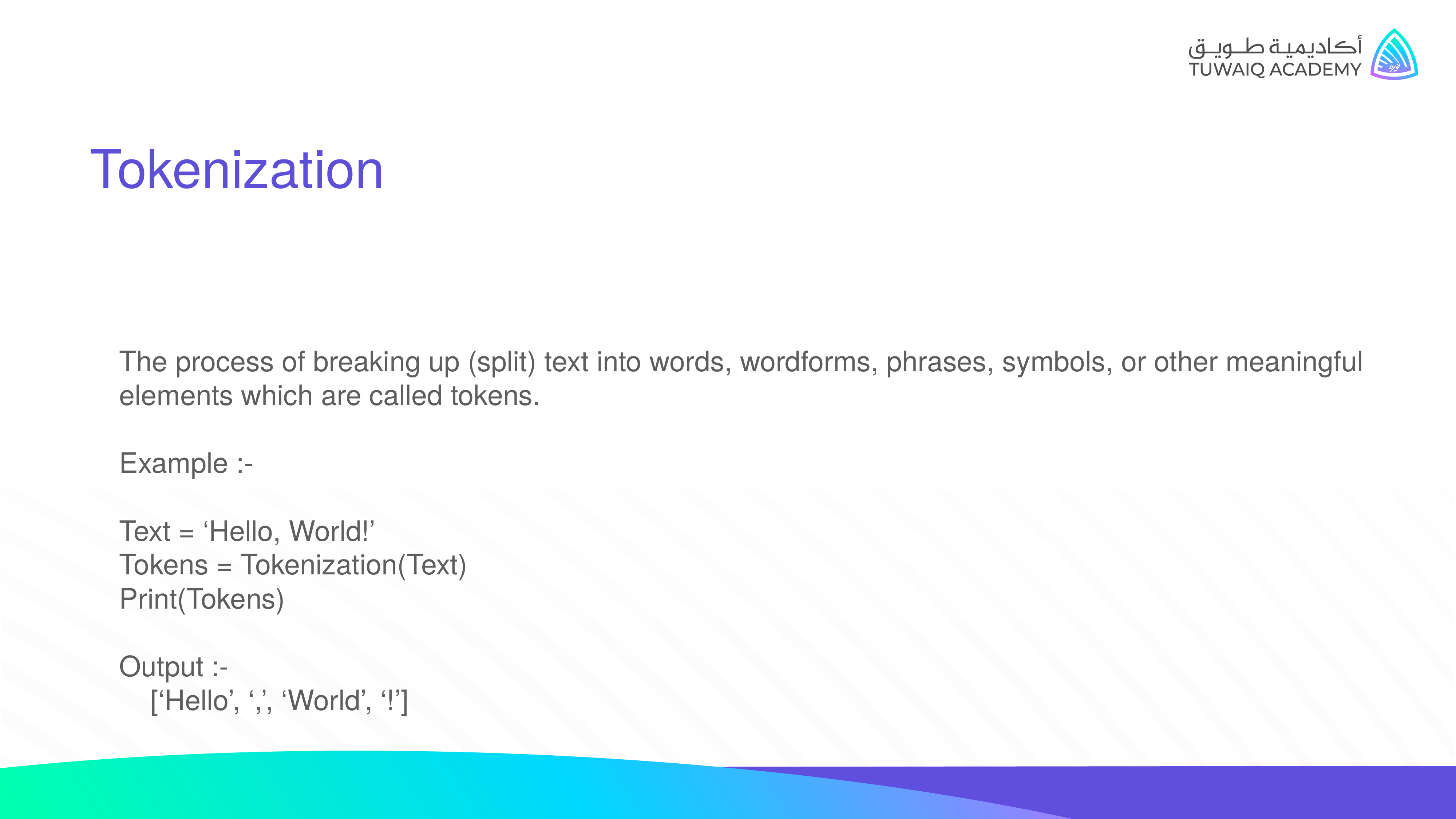

Tokenization

The process of breaking up (split) text into words, wordforms, phrases, symbols, or other meaningful elements which are called tokens.

Example :-

Text = ‘Hello, World!’
Tokens = Tokenization(Text)
Print(Tokens)

Output :-
    [‘Hello’, ‘,’, ‘World’, ‘!’]